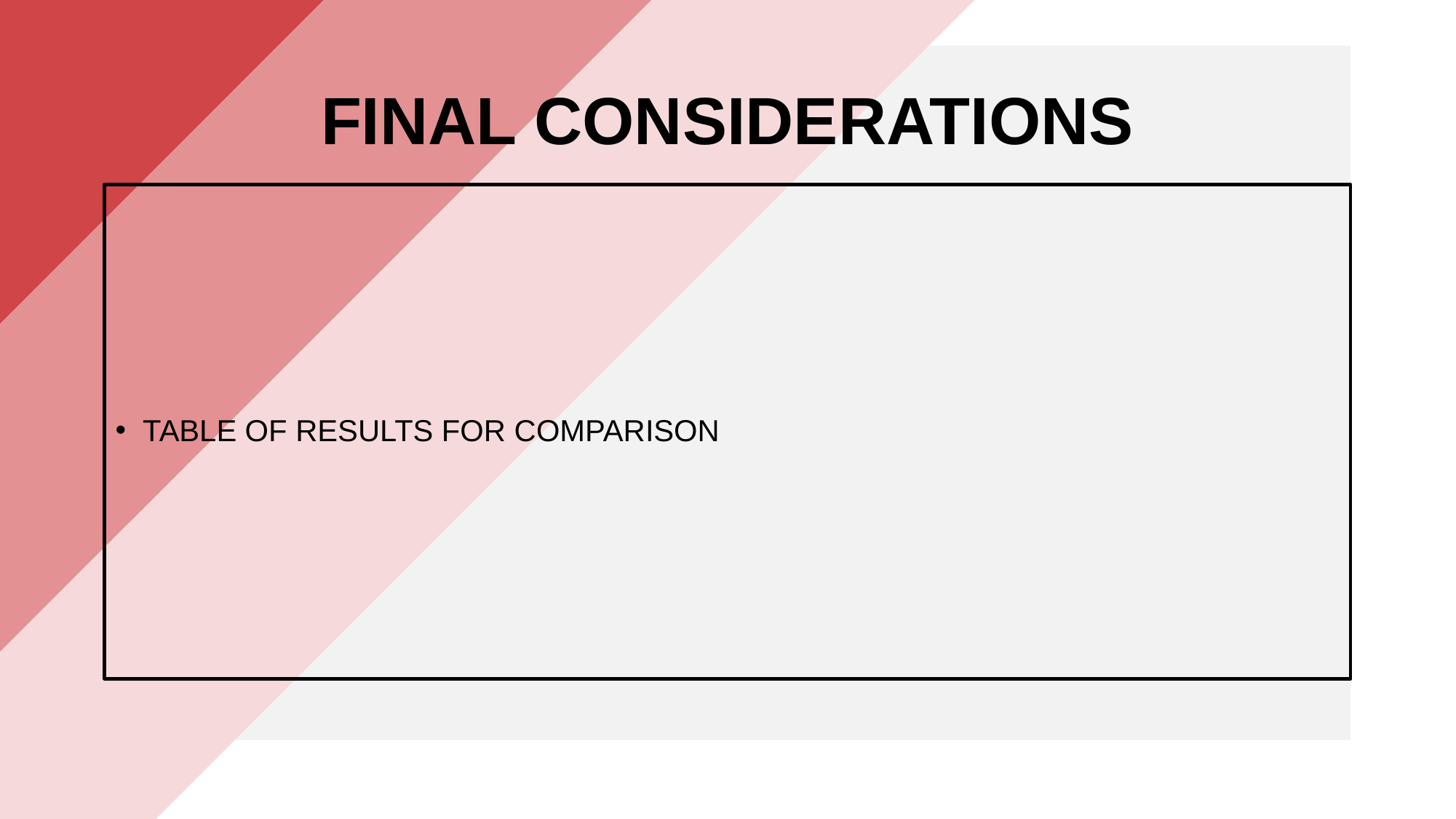

# FINAL CONSIDERATIONS

TABLE OF RESULTS FOR COMPARISON